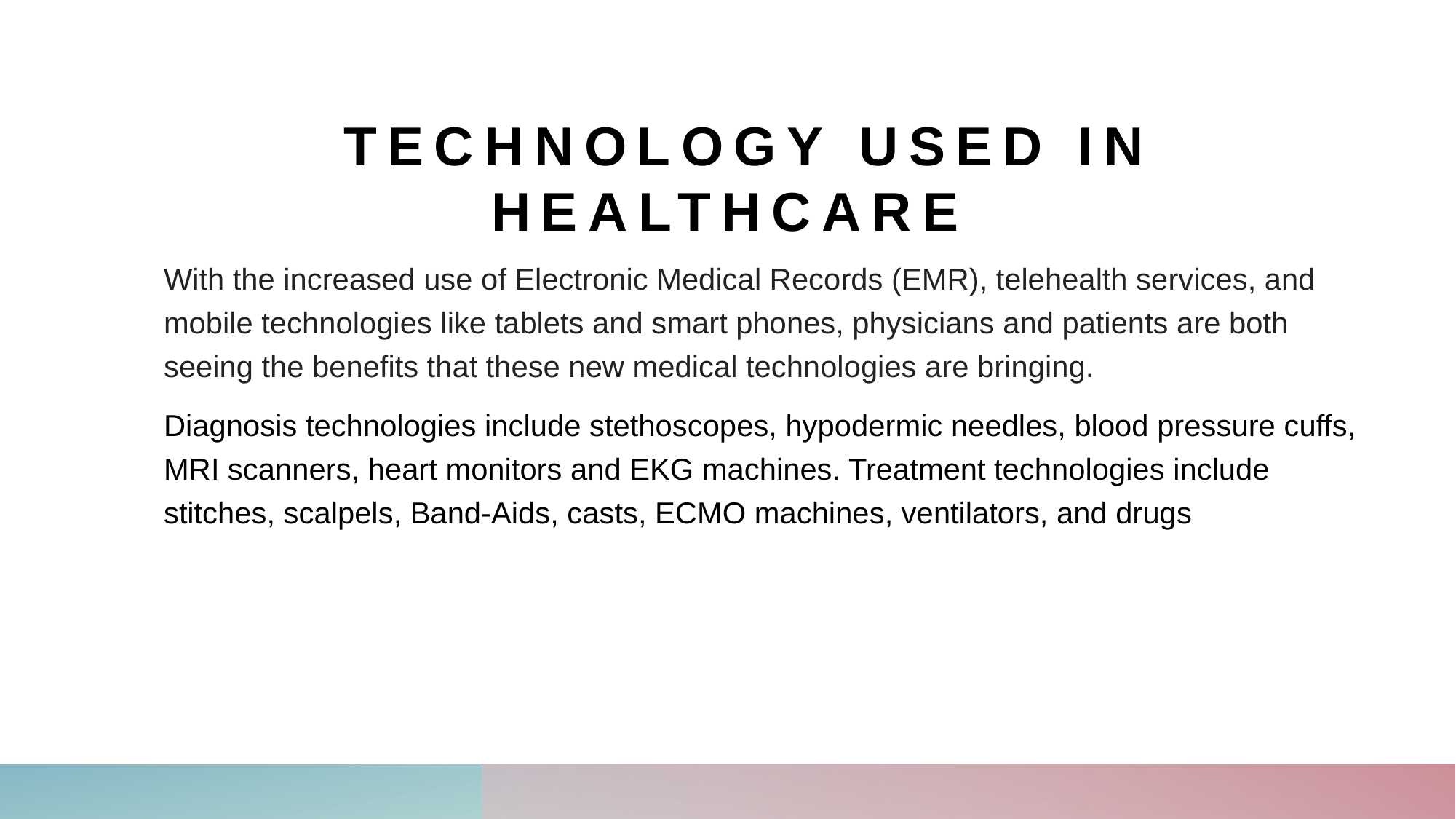

# Technology used in 					healthcare
With the increased use of Electronic Medical Records (EMR), telehealth services, and mobile technologies like tablets and smart phones, physicians and patients are both seeing the benefits that these new medical technologies are bringing.
Diagnosis technologies include stethoscopes, hypodermic needles, blood pressure cuffs, MRI scanners, heart monitors and EKG machines. Treatment technologies include stitches, scalpels, Band-Aids, casts, ECMO machines, ventilators, and drugs